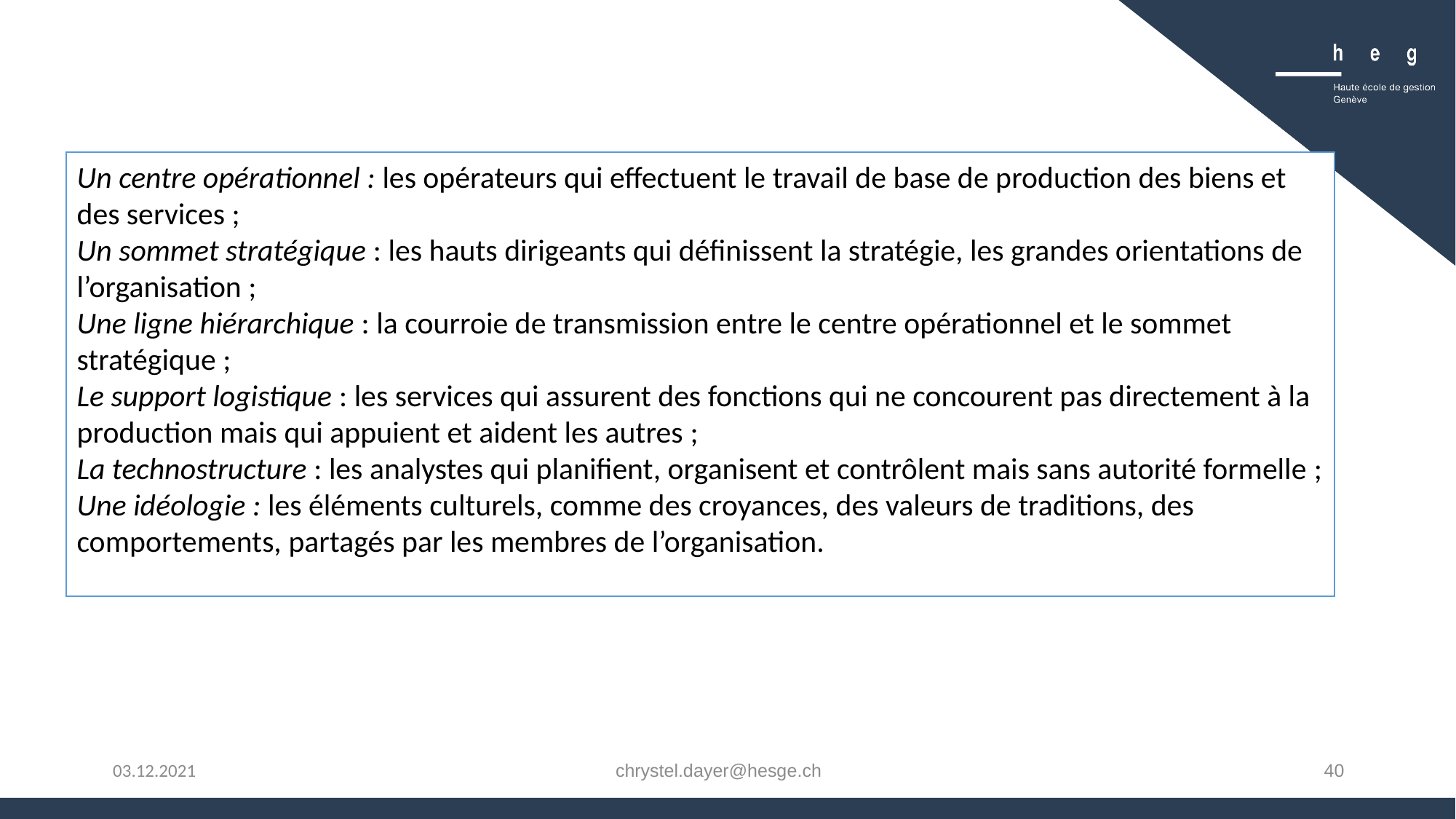

Un centre opérationnel : les opérateurs qui effectuent le travail de base de production des biens et des services ;
Un sommet stratégique : les hauts dirigeants qui définissent la stratégie, les grandes orientations de l’organisation ;
Une ligne hiérarchique : la courroie de transmission entre le centre opérationnel et le sommet stratégique ;
Le support logistique : les services qui assurent des fonctions qui ne concourent pas directement à la production mais qui appuient et aident les autres ;
La technostructure : les analystes qui planifient, organisent et contrôlent mais sans autorité formelle ;
Une idéologie : les éléments culturels, comme des croyances, des valeurs de traditions, des comportements, partagés par les membres de l’organisation.

chrystel.dayer@hesge.ch
40